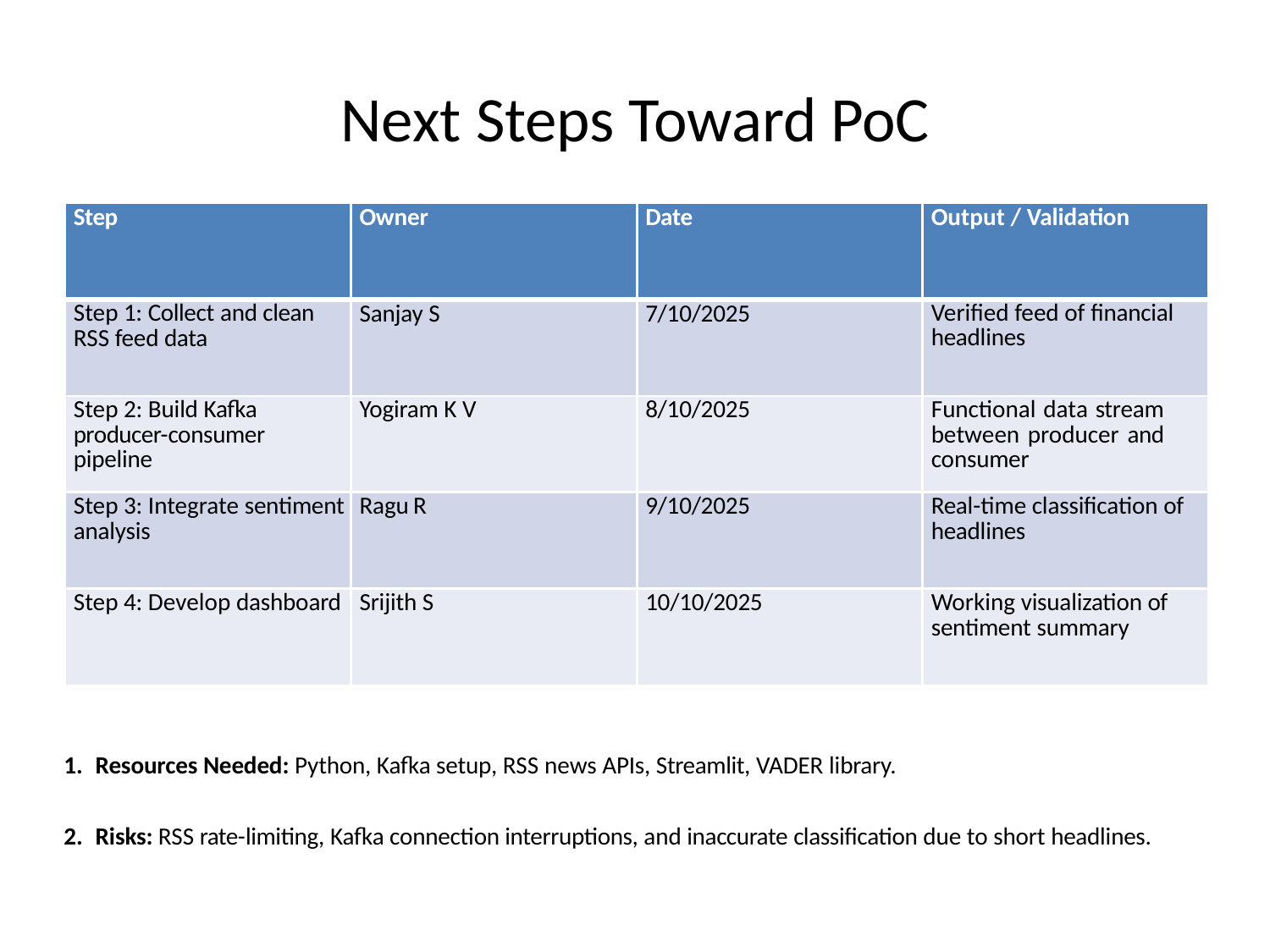

# Next Steps Toward PoC
| Step | Owner | Date | Output / Validation |
| --- | --- | --- | --- |
| Step 1: Collect and clean RSS feed data | Sanjay S | 7/10/2025 | Verified feed of financial headlines |
| Step 2: Build Kafka producer-consumer pipeline | Yogiram K V | 8/10/2025 | Functional data stream between producer and consumer |
| Step 3: Integrate sentiment analysis | Ragu R | 9/10/2025 | Real-time classification of headlines |
| Step 4: Develop dashboard | Srijith S | 10/10/2025 | Working visualization of sentiment summary |
Resources Needed: Python, Kafka setup, RSS news APIs, Streamlit, VADER library.

Risks: RSS rate-limiting, Kafka connection interruptions, and inaccurate classification due to short headlines.